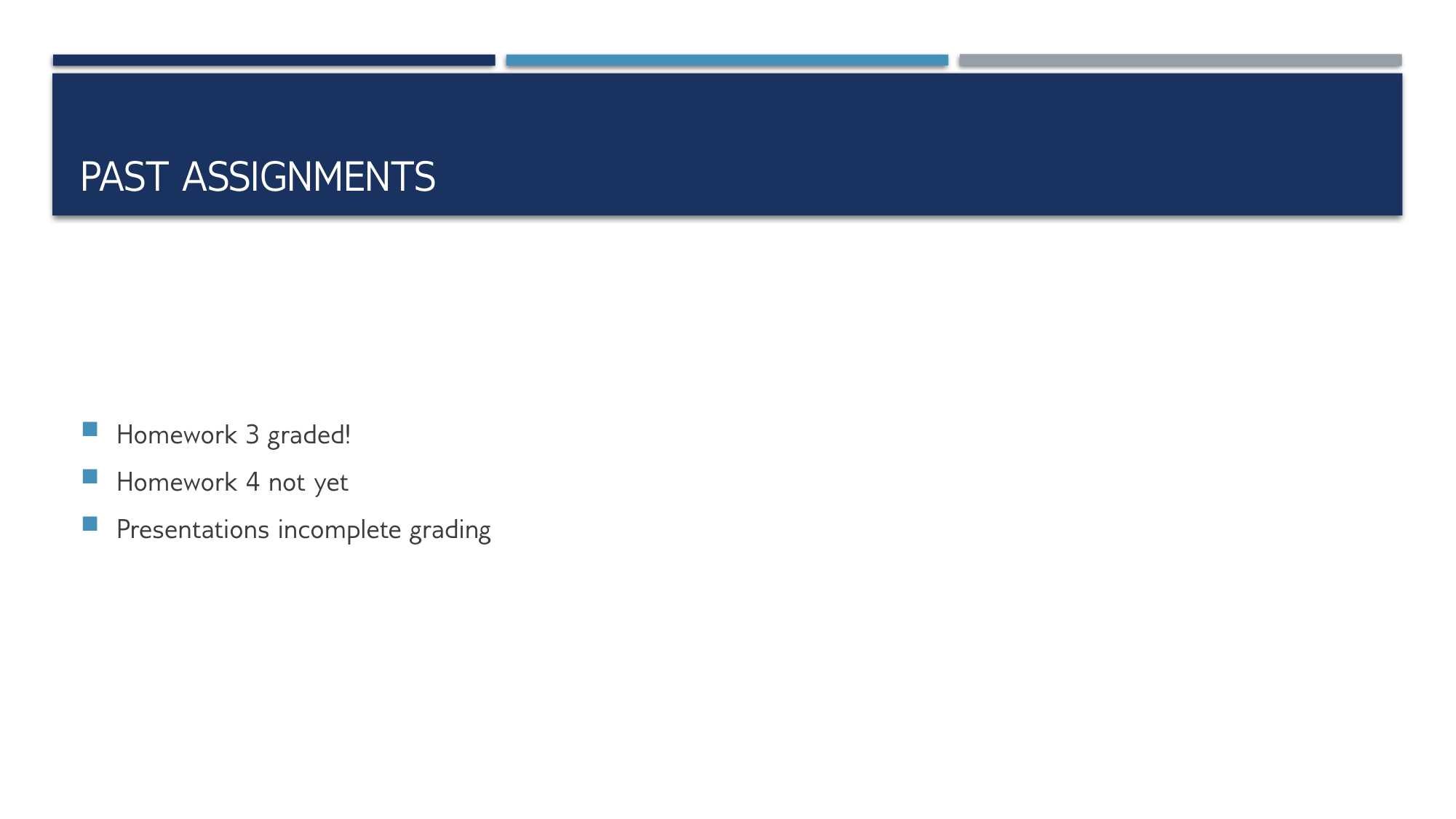

# Past assignments
Homework 3 graded!
Homework 4 not yet
Presentations incomplete grading